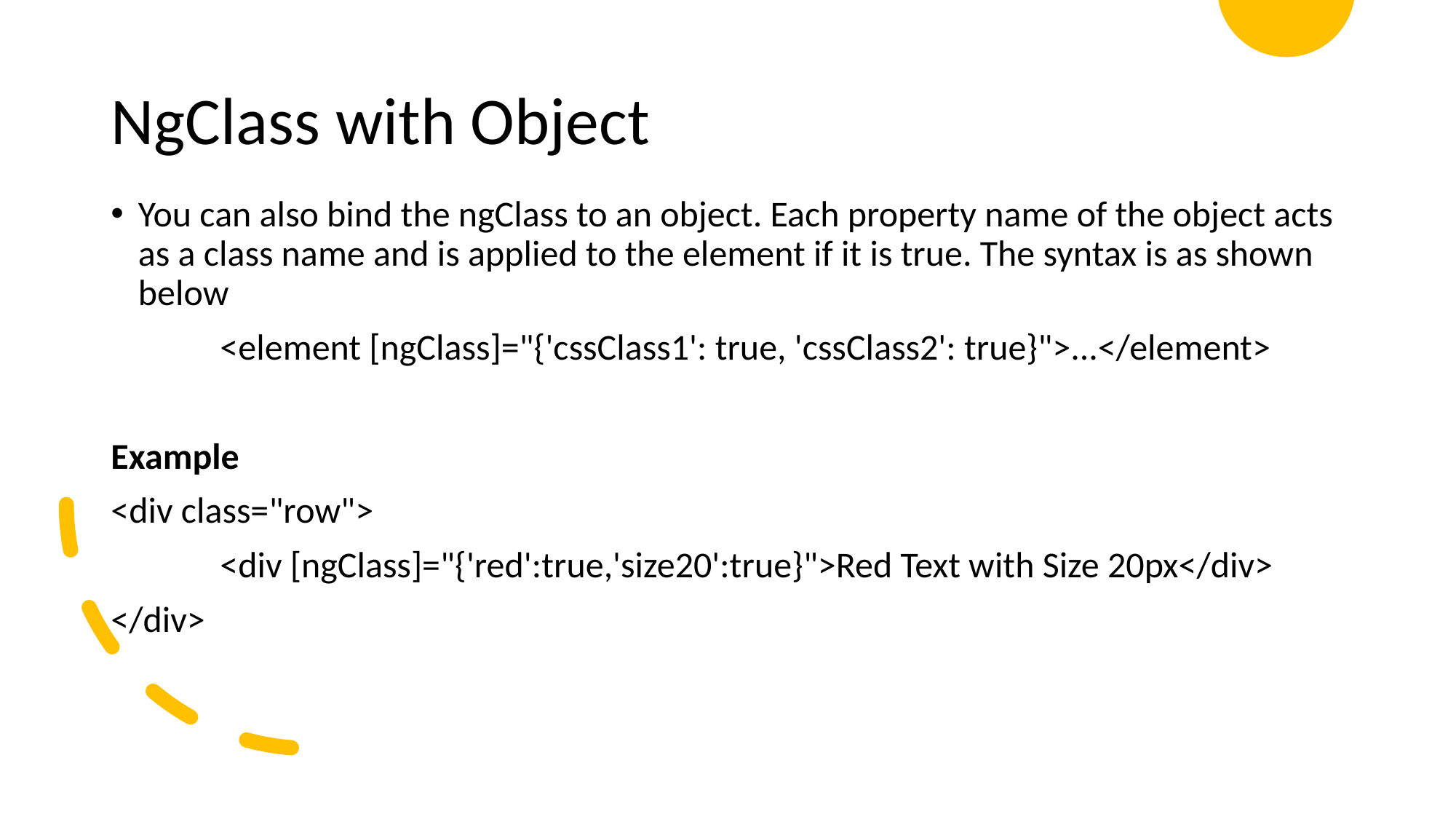

# NgClass with Object
You can also bind the ngClass to an object. Each property name of the object acts as a class name and is applied to the element if it is true. The syntax is as shown below
	<element [ngClass]="{'cssClass1': true, 'cssClass2': true}">...</element>

Example
<div class="row">
	<div [ngClass]="{'red':true,'size20':true}">Red Text with Size 20px</div>
</div>